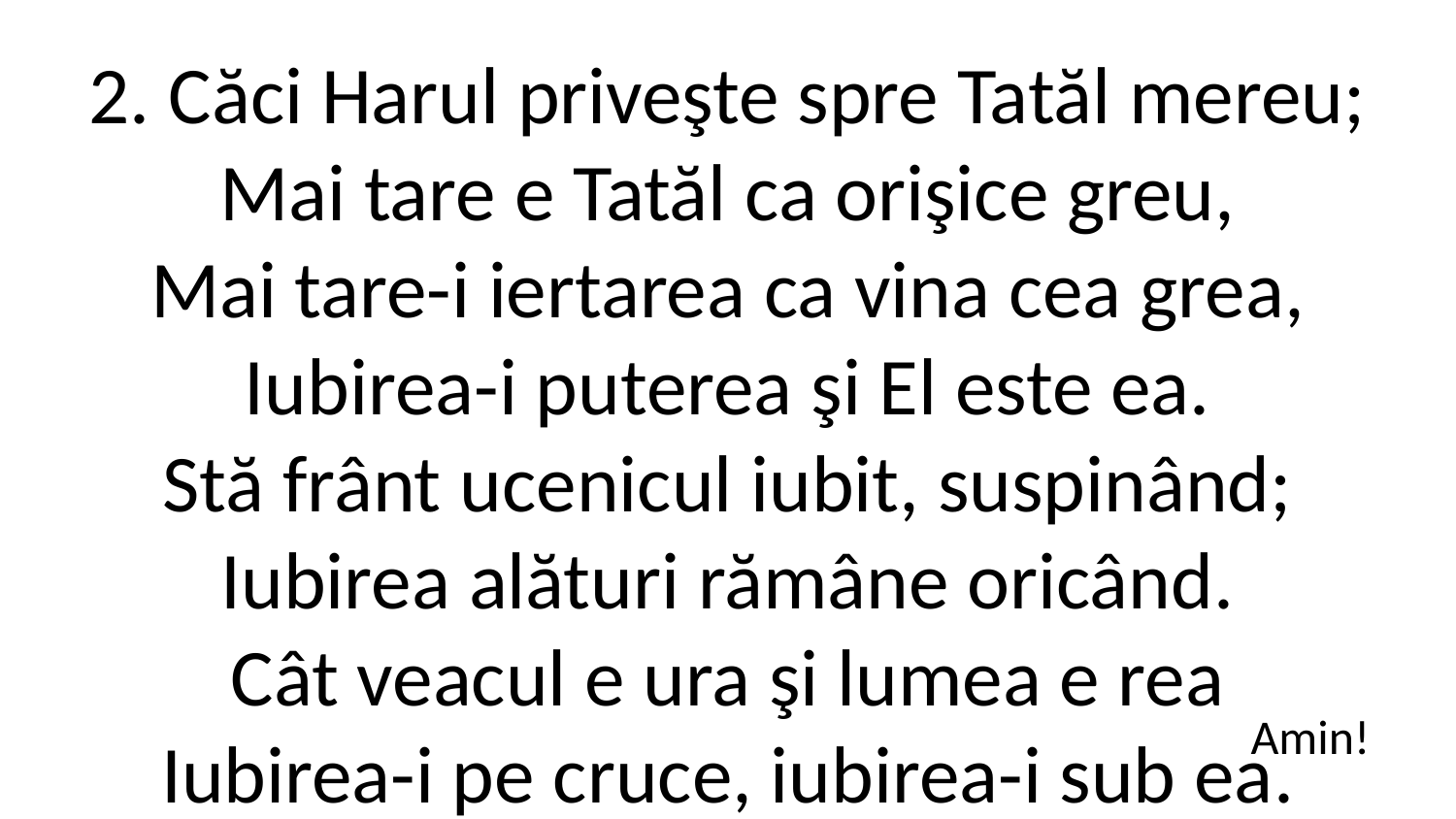

2. Căci Harul priveşte spre Tatăl mereu;
Mai tare e Tatăl ca orişice greu,
Mai tare-i iertarea ca vina cea grea,
Iubirea-i puterea şi El este ea.
Stă frânt ucenicul iubit, suspinând;
Iubirea alături rămâne oricând.
Cât veacul e ura şi lumea e rea
Iubirea-i pe cruce, iubirea-i sub ea.

Amin!